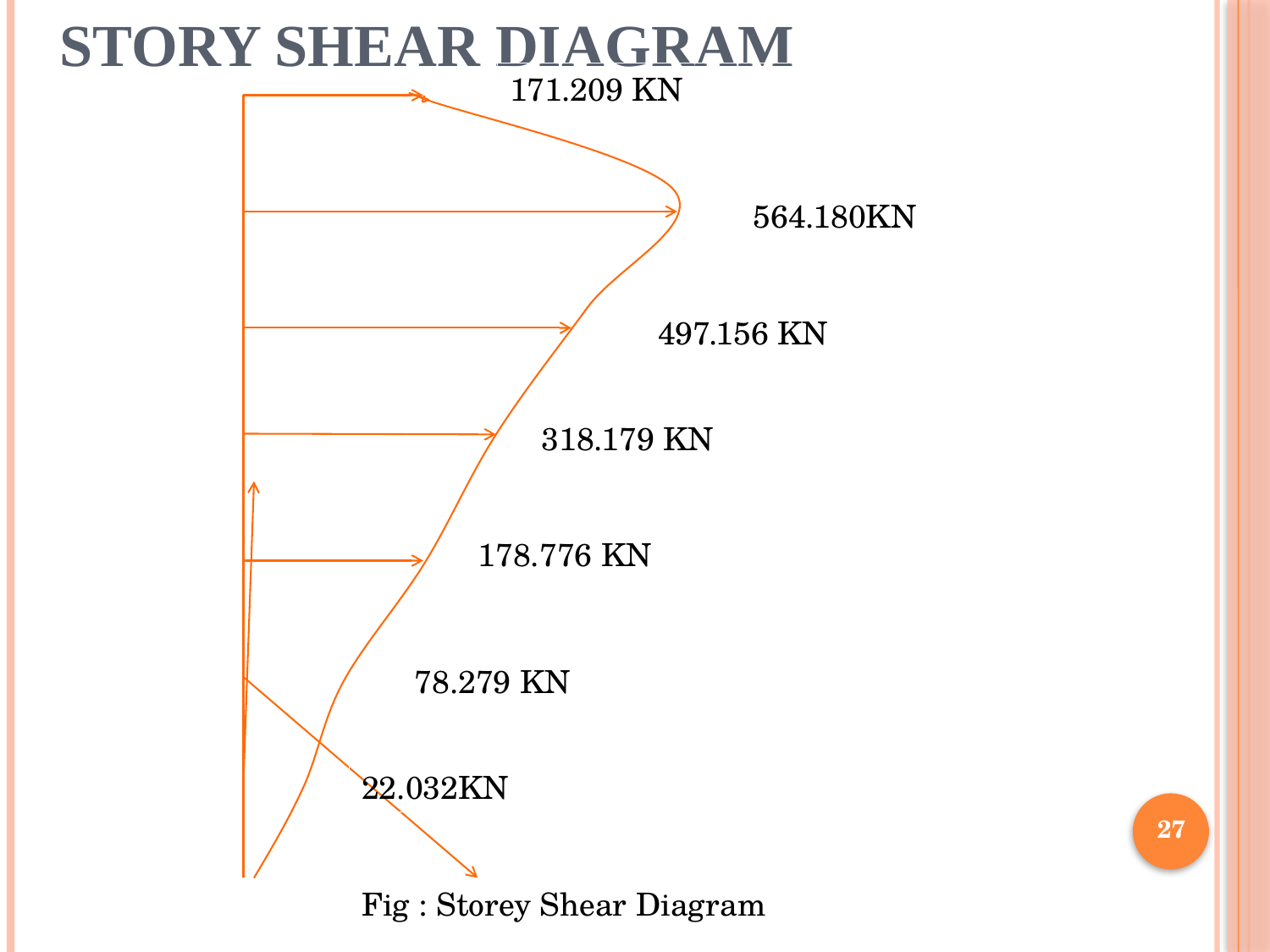

# STORY SHEAR DIAGRAM
171.209 KN

564.180KN
497.156 KN
318.179 KN
178.776 KN
78.279 KN
22.032KN
27
Fig : Storey Shear Diagram